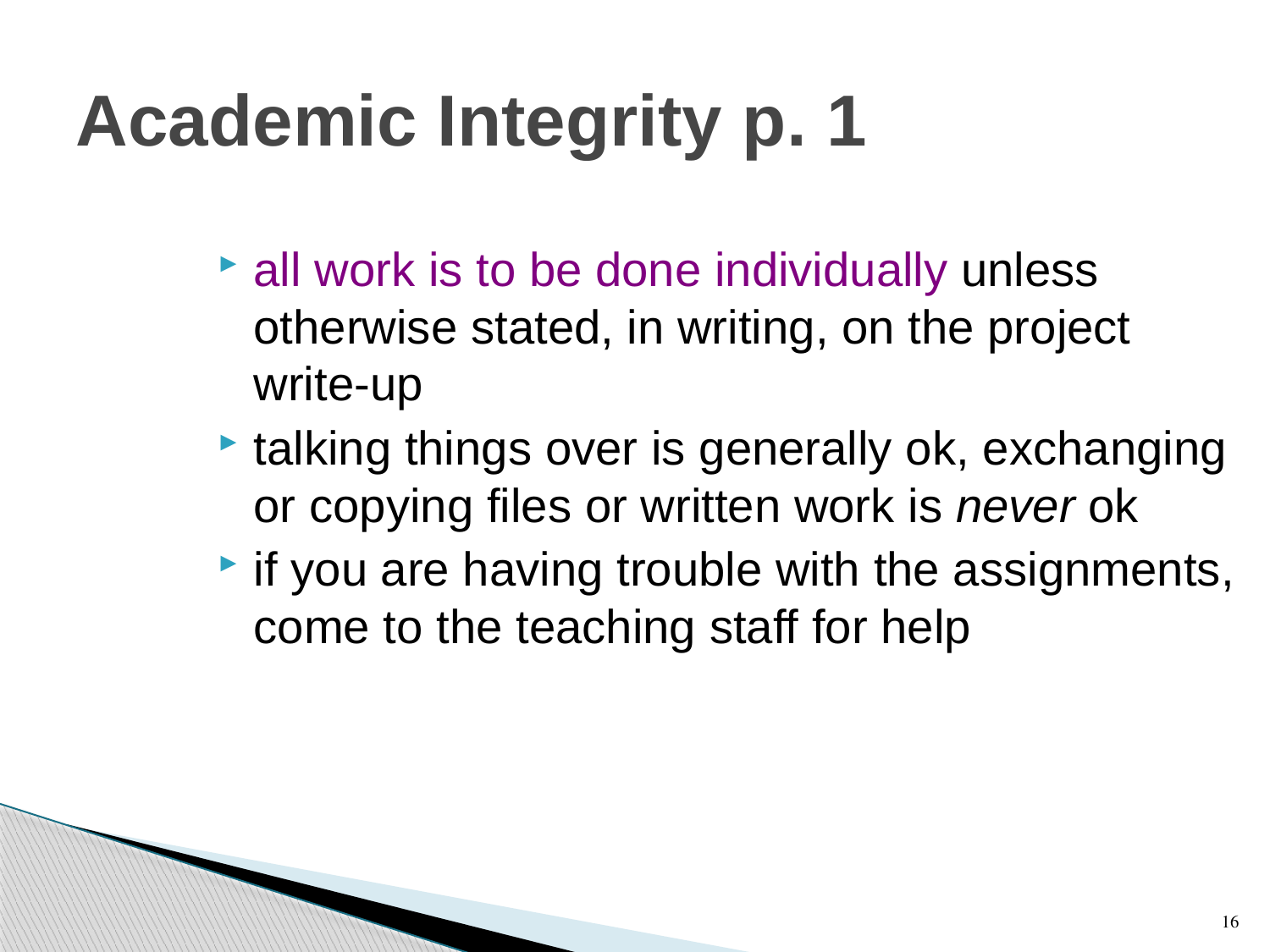

# Academic Integrity p. 1
all work is to be done individually unless otherwise stated, in writing, on the project write-up
talking things over is generally ok, exchanging or copying files or written work is never ok
if you are having trouble with the assignments, come to the teaching staff for help
16